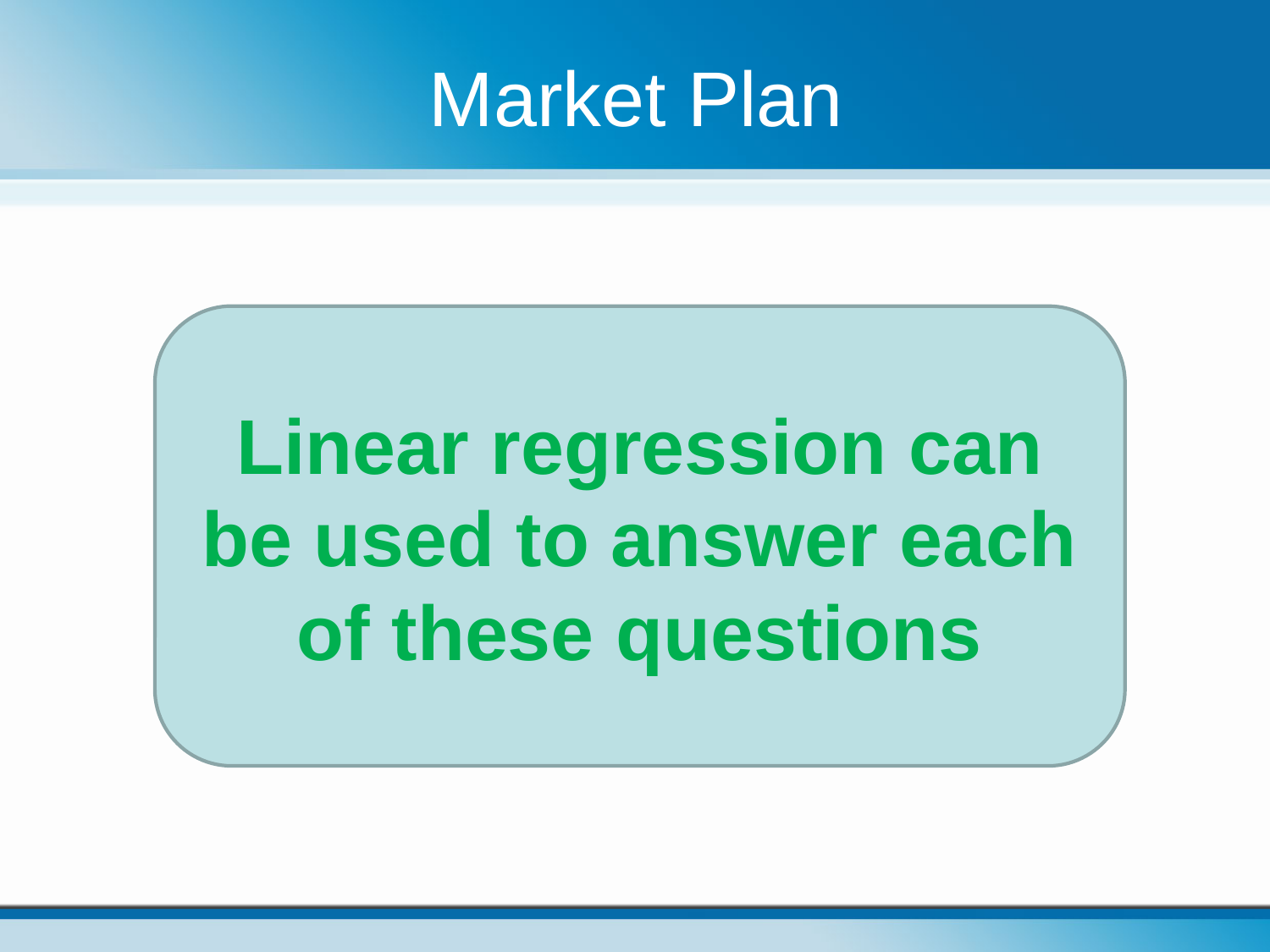

# Market Plan
Linear regression can be used to answer each of these questions